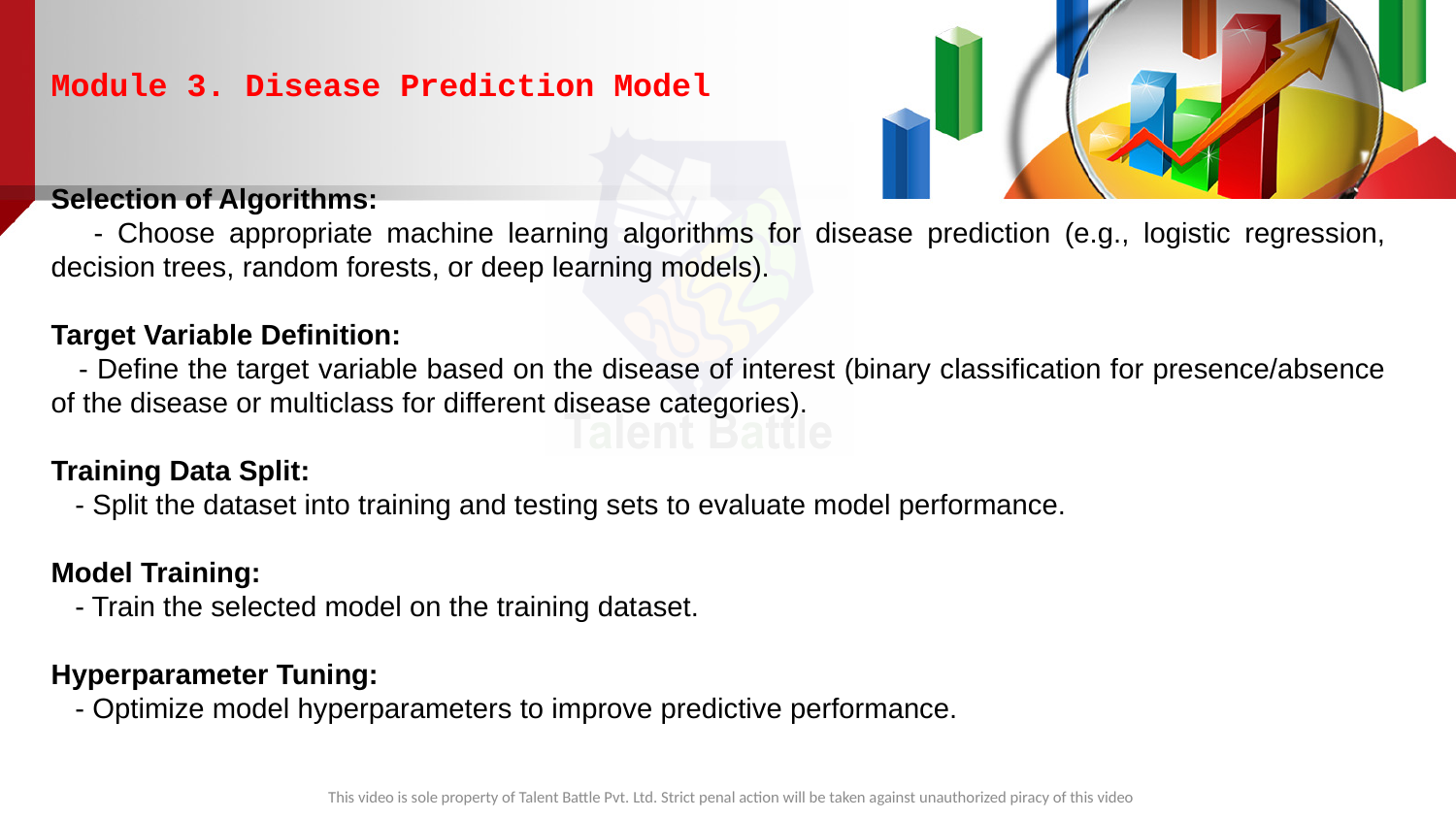

Module 3. Disease Prediction Model

Selection of Algorithms:
   - Choose appropriate machine learning algorithms for disease prediction (e.g., logistic regression, decision trees, random forests, or deep learning models).

Target Variable Definition:
   - Define the target variable based on the disease of interest (binary classification for presence/absence of the disease or multiclass for different disease categories).

Training Data Split:
   - Split the dataset into training and testing sets to evaluate model performance.

Model Training:
   - Train the selected model on the training dataset.

Hyperparameter Tuning:
   - Optimize model hyperparameters to improve predictive performance.

This video is sole property of Talent Battle Pvt. Ltd. Strict penal action will be taken against unauthorized piracy of this video